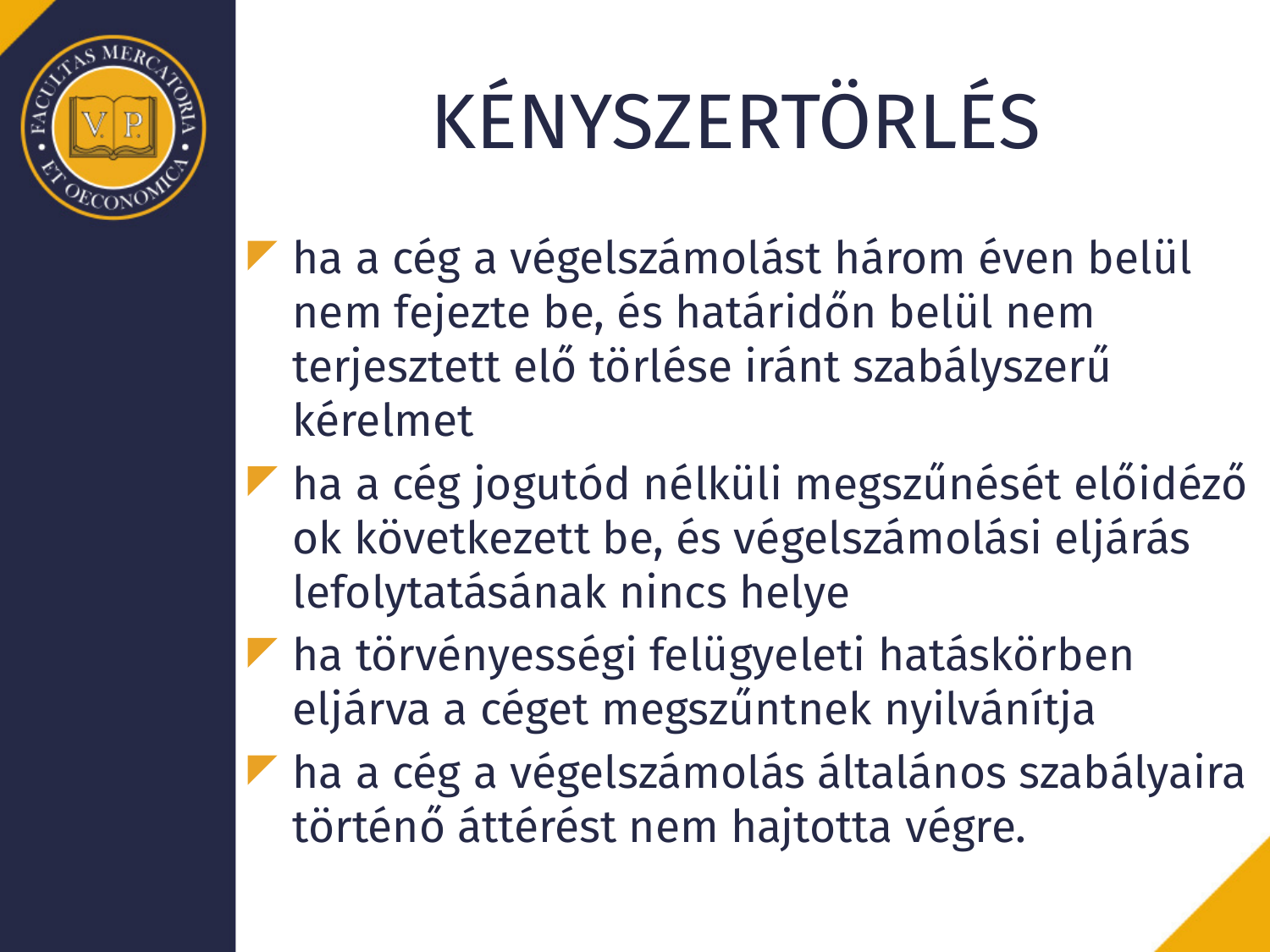

# KÉNYSZERTÖRLÉS
ha a cég a végelszámolást három éven belül nem fejezte be, és határidőn belül nem terjesztett elő törlése iránt szabályszerű kérelmet
ha a cég jogutód nélküli megszűnését előidéző ok következett be, és végelszámolási eljárás lefolytatásának nincs helye
ha törvényességi felügyeleti hatáskörben eljárva a céget megszűntnek nyilvánítja
ha a cég a végelszámolás általános szabályaira történő áttérést nem hajtotta végre.